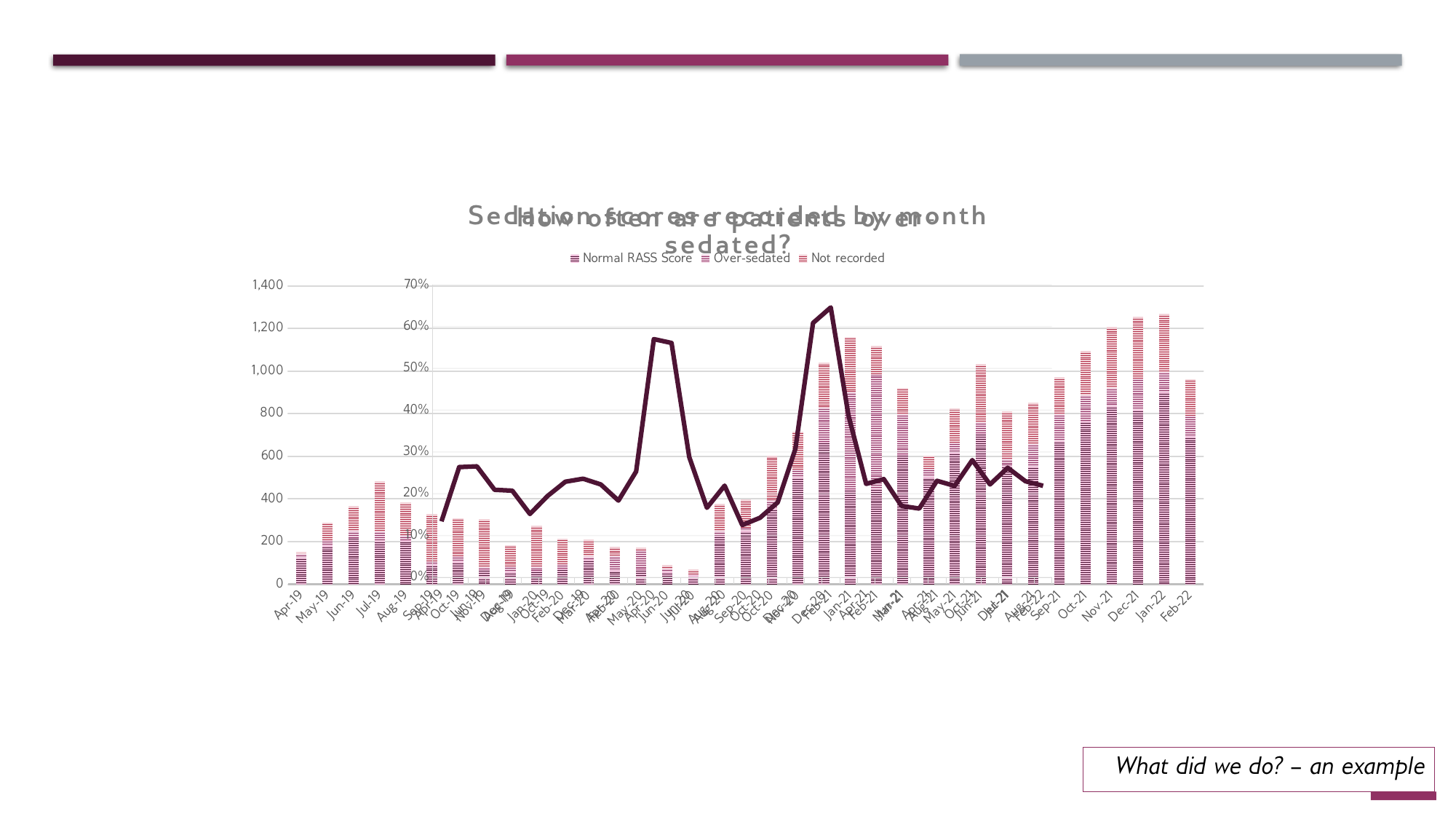

### Chart: Sedation scores recorded by month

| Category | Normal RASS Score | Over-sedated | Not recorded |  |
|---|---|---|---|---|
| 43556 | 126.0 | 17.0 | 8.0 | None |
| 43586 | 183.0 | 27.0 | 80.0 | None |
| 43617 | 221.0 | 29.0 | 116.0 | None |
| 43647 | 205.0 | 44.0 | 233.0 | None |
| 43678 | 207.0 | 23.0 | 153.0 | None |
| 43709 | 94.0 | 15.0 | 220.0 | None |
| 43739 | 107.0 | 27.0 | 177.0 | None |
| 43770 | 72.0 | 10.0 | 223.0 | None |
| 43800 | 60.0 | 25.0 | 99.0 | None |
| 43831 | 64.0 | 20.0 | 191.0 | None |
| 43862 | 74.0 | 22.0 | 119.0 | None |
| 43891 | 117.0 | 14.0 | 78.0 | None |
| 43922 | 67.0 | 66.0 | 43.0 | None |
| 43952 | 71.0 | 89.0 | 12.0 | None |
| 43983 | 59.0 | 15.0 | 16.0 | None |
| 44013 | 42.0 | 5.0 | 22.0 | None |
| 44044 | 230.0 | 21.0 | 125.0 | None |
| 44075 | 251.0 | 18.0 | 128.0 | None |
| 44105 | 356.0 | 38.0 | 209.0 | None |
| 44136 | 501.0 | 38.0 | 178.0 | None |
| 44166 | 670.0 | 160.0 | 210.0 | None |
| 44197 | 447.0 | 456.0 | 258.0 | None |
| 44228 | 451.0 | 538.0 | 128.0 | None |
| 44256 | 611.0 | 188.0 | 122.0 | None |
| 44287 | 504.0 | 38.0 | 62.0 | None |
| 44317 | 619.0 | 46.0 | 161.0 | None |
| 44348 | 710.0 | 51.0 | 271.0 | None |
| 44378 | 556.0 | 33.0 | 221.0 | None |
| 44409 | 553.0 | 106.0 | 193.0 | None |
| 44440 | 672.0 | 127.0 | 172.0 | None |
| 44470 | 766.0 | 122.0 | 206.0 | None |
| 44501 | 836.0 | 86.0 | 285.0 | None |
| 44531 | 820.0 | 146.0 | 289.0 | None |
| 44562 | 902.0 | 95.0 | 271.0 | None |
| 44593 | 695.0 | 96.0 | 171.0 | None |

### Chart: How often are patients over-sedated?

| Category | % of Time on ICU with RASS score outside of normal range |
|---|---|
| 43556 | 0.13396928501283736 |
| 43586 | 0.26375747068753136 |
| 43617 | 0.2656444598558074 |
| 43647 | 0.20947060945664445 |
| 43678 | 0.20740115718418514 |
| 43709 | 0.1515992212487832 |
| 43739 | 0.1948454088284597 |
| 43770 | 0.22880205098225487 |
| 43800 | 0.23598864672246622 |
| 43831 | 0.22229407026738818 |
| 43862 | 0.18358938336505634 |
| 43891 | 0.25329385902708834 |
| 43922 | 0.5701750772399589 |
| 43952 | 0.560991274985537 |
| 43983 | 0.2878041318454825 |
| 44013 | 0.16641498673411192 |
| 44044 | 0.21936683026386122 |
| 44075 | 0.12502590888363802 |
| 44105 | 0.14247784200385358 |
| 44136 | 0.1792469664525339 |
| 44166 | 0.3069584252069153 |
| 44197 | 0.6089128053823286 |
| 44228 | 0.6459906966108223 |
| 44256 | 0.38766456337150423 |
| 44287 | 0.22360720315137872 |
| 44317 | 0.235092383107089 |
| 44348 | 0.1708776183517116 |
| 44378 | 0.1646279949558638 |
| 44409 | 0.23097977200055608 |
| 44440 | 0.21892522042262288 |
| 44470 | 0.28041032134804006 |
| 44501 | 0.2222815721126532 |
| 44531 | 0.2621487284489154 |
| 44562 | 0.23002000826428307 |
| 44593 | 0.21902606694040064 |
What did we do? – an example